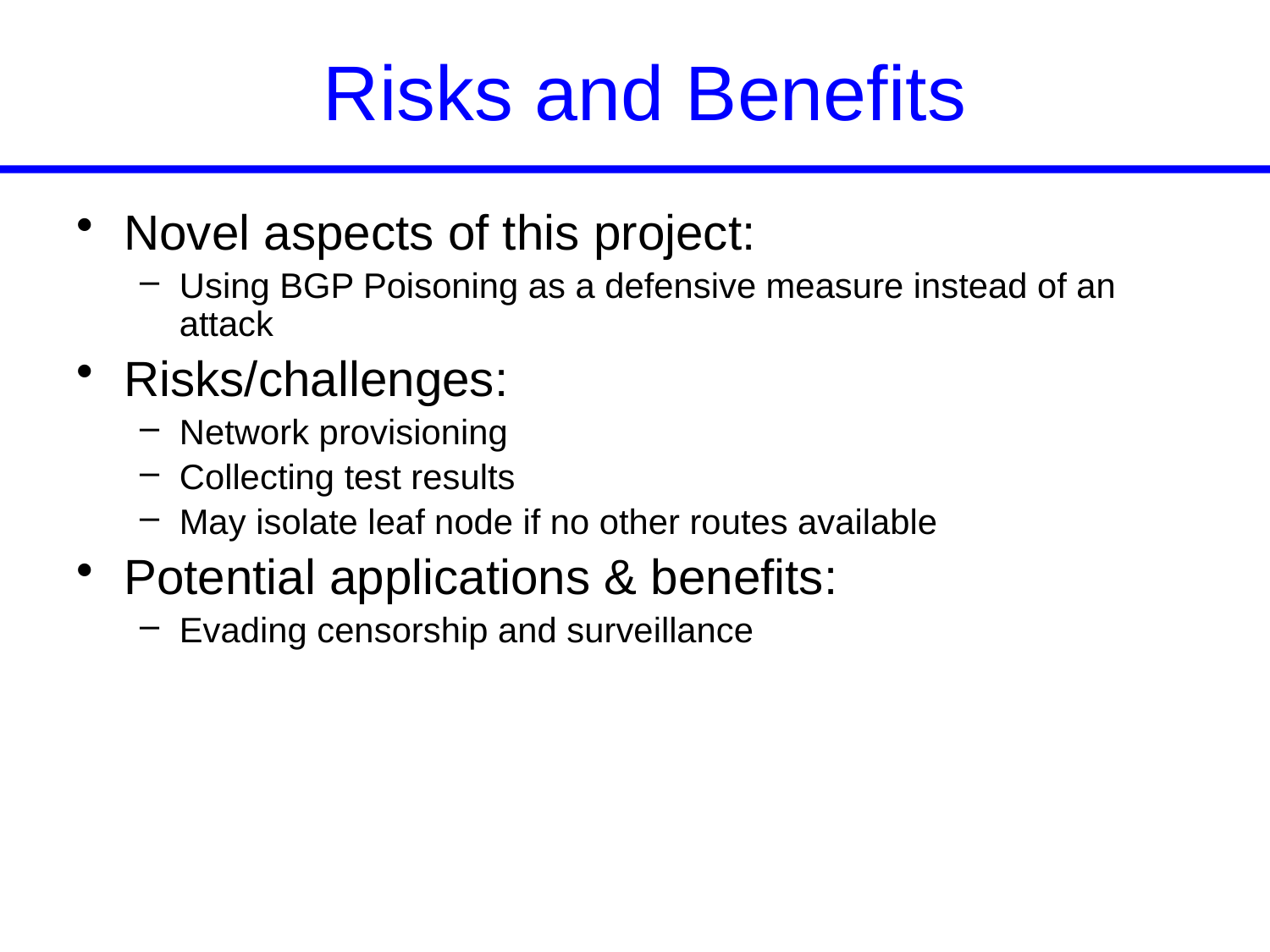

# Risks and Benefits
Novel aspects of this project:
Using BGP Poisoning as a defensive measure instead of an attack
Risks/challenges:
Network provisioning
Collecting test results
May isolate leaf node if no other routes available
Potential applications & benefits:
Evading censorship and surveillance